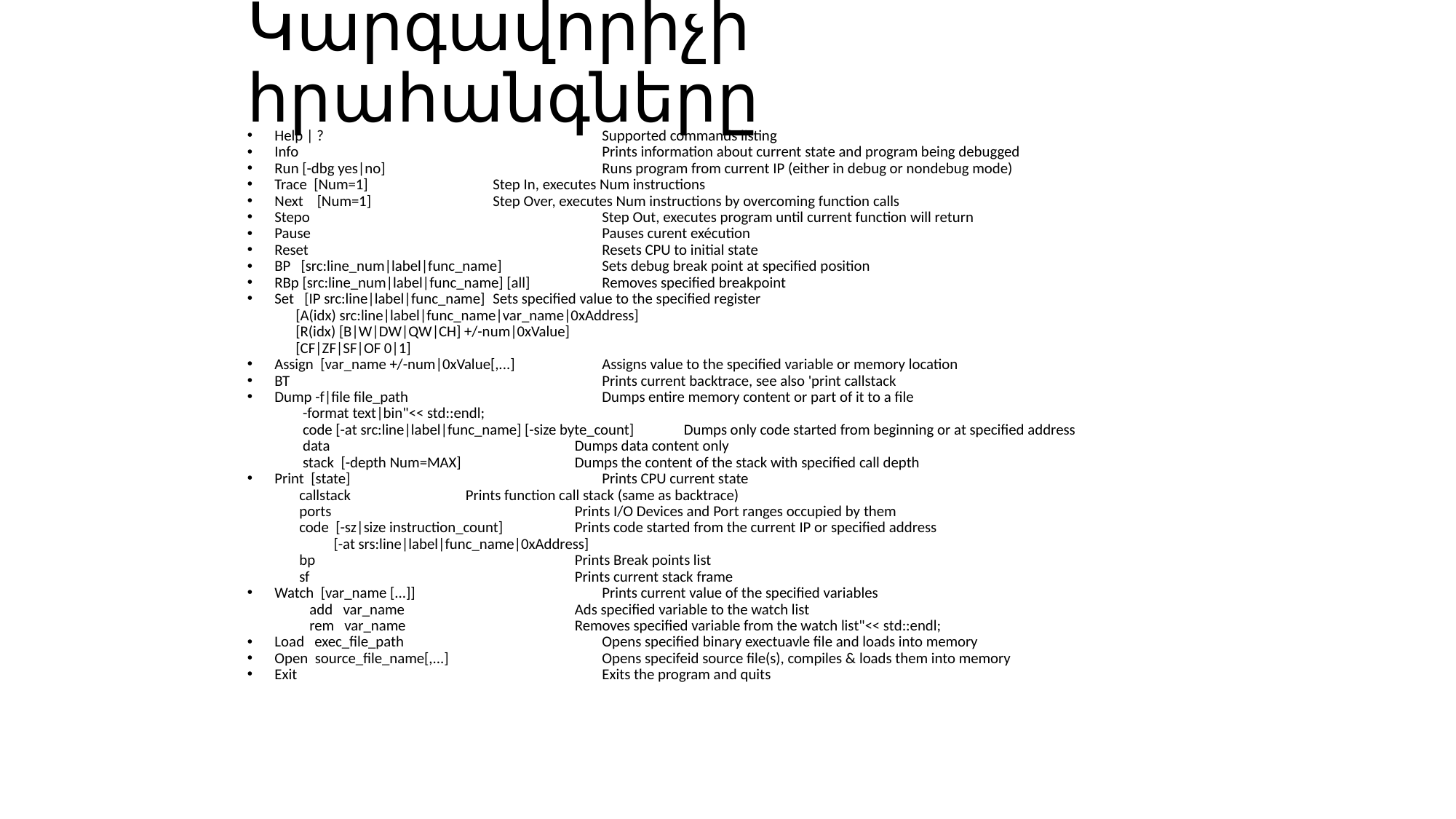

# Կարգավորիչի հրահանգները
Help | ? 			Supported commands listing
Info			Prints information about current state and program being debugged
Run [-dbg yes|no]		Runs program from current IP (either in debug or nondebug mode)
Trace  [Num=1]		Step In, executes Num instructions
Next    [Num=1]		Step Over, executes Num instructions by overcoming function calls
Stepo			Step Out, executes program until current function will return
Pause			Pauses curent exécution
Reset			Resets CPU to initial state
BP   [src:line_num|label|func_name]	Sets debug break point at specified position
RBp [src:line_num|label|func_name] [all] 	Removes specified breakpoint
Set   [IP src:line|label|func_name]	Sets specified value to the specified register
              [A(idx) src:line|label|func_name|var_name|0xAddress]
              [R(idx) [B|W|DW|QW|CH] +/-num|0xValue]
              [CF|ZF|SF|OF 0|1]
Assign  [var_name +/-num|0xValue[,...] 	Assigns value to the specified variable or memory location
BT			Prints current backtrace, see also 'print callstack
Dump -f|file file_path		Dumps entire memory content or part of it to a file
                -format text|bin"<< std::endl;
                code [-at src:line|label|func_name] [-size byte_count]	Dumps only code started from beginning or at specified address
                data                                   		Dumps data content only
                stack  [-depth Num=MAX]		Dumps the content of the stack with specified call depth
Print  [state]			Prints CPU current state
               callstack		Prints function call stack (same as backtrace)
               ports			Prints I/O Devices and Port ranges occupied by them
               code  [-sz|size instruction_count]	Prints code started from the current IP or specified address
                         [-at srs:line|label|func_name|0xAddress]
               bp			Prints Break points list
               sf			Prints current stack frame
Watch  [var_name [...]]		Prints current value of the specified variables
                  add   var_name		Ads specified variable to the watch list
                  rem   var_name		Removes specified variable from the watch list"<< std::endl;
Load   exec_file_path		Opens specified binary exectuavle file and loads into memory
Open  source_file_name[,...]		Opens specifeid source file(s), compiles & loads them into memory
Exit			Exits the program and quits